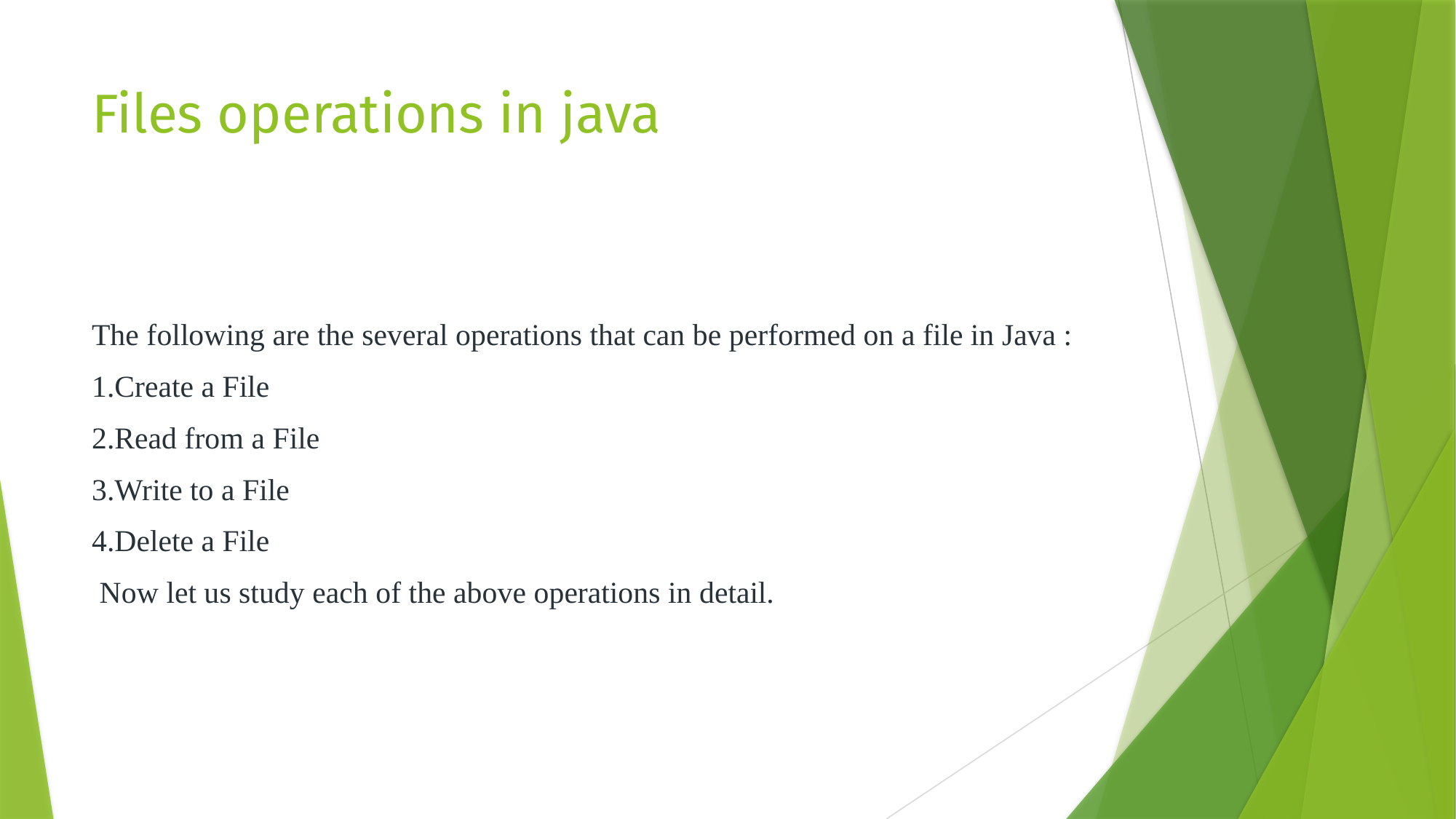

# Files operations in java

The following are the several operations that can be performed on a file in Java :
1.Create a File
2.Read from a File
3.Write to a File
4.Delete a File
 Now let us study each of the above operations in detail.